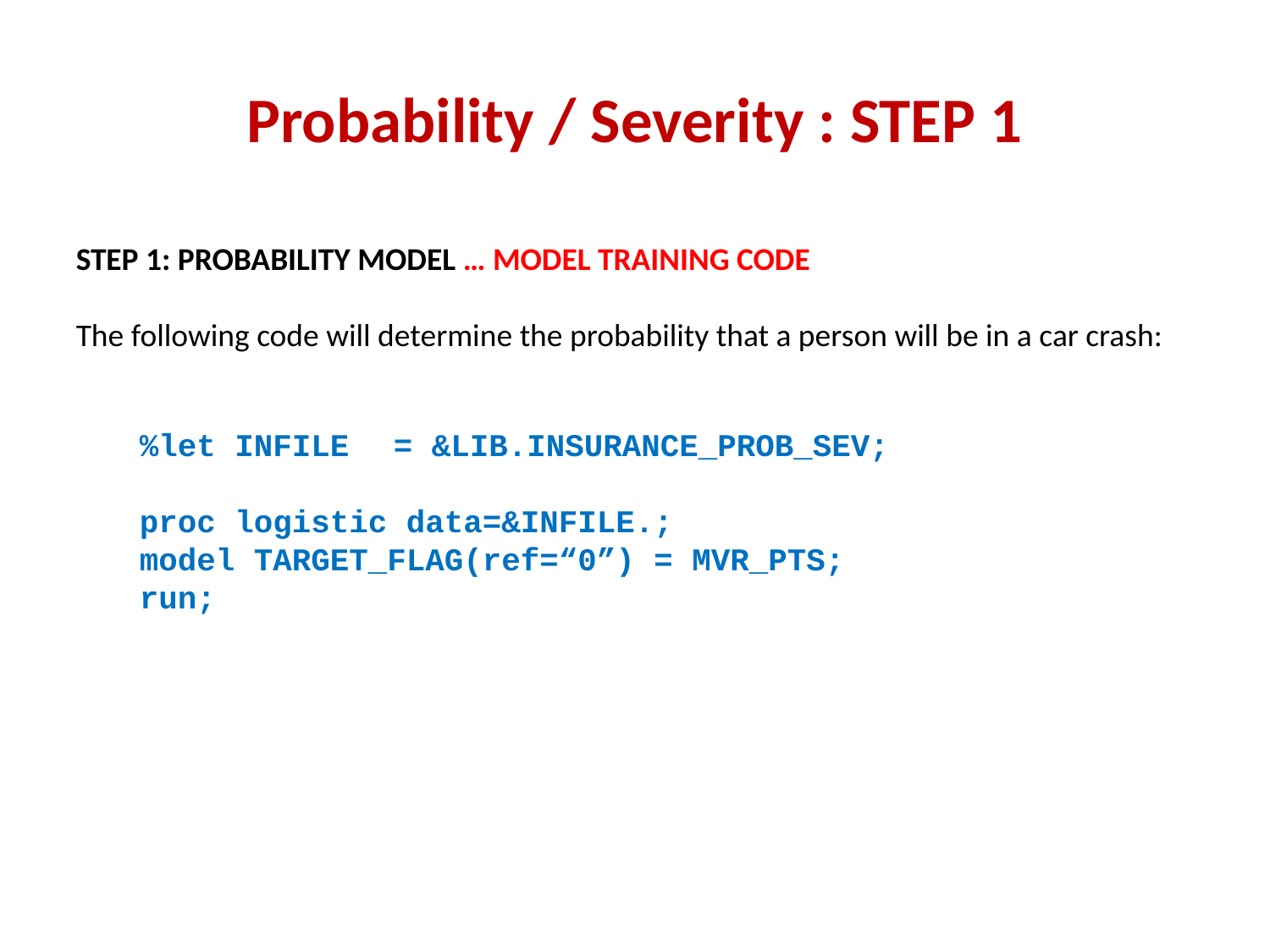

# Probability / Severity : STEP 1
STEP 1: PROBABILITY MODEL … MODEL TRAINING CODE

The following code will determine the probability that a person will be in a car crash:

%let INFILE 	= &LIB.INSURANCE_PROB_SEV;

proc logistic data=&INFILE.;
model TARGET_FLAG(ref=“0”) = MVR_PTS;
run;